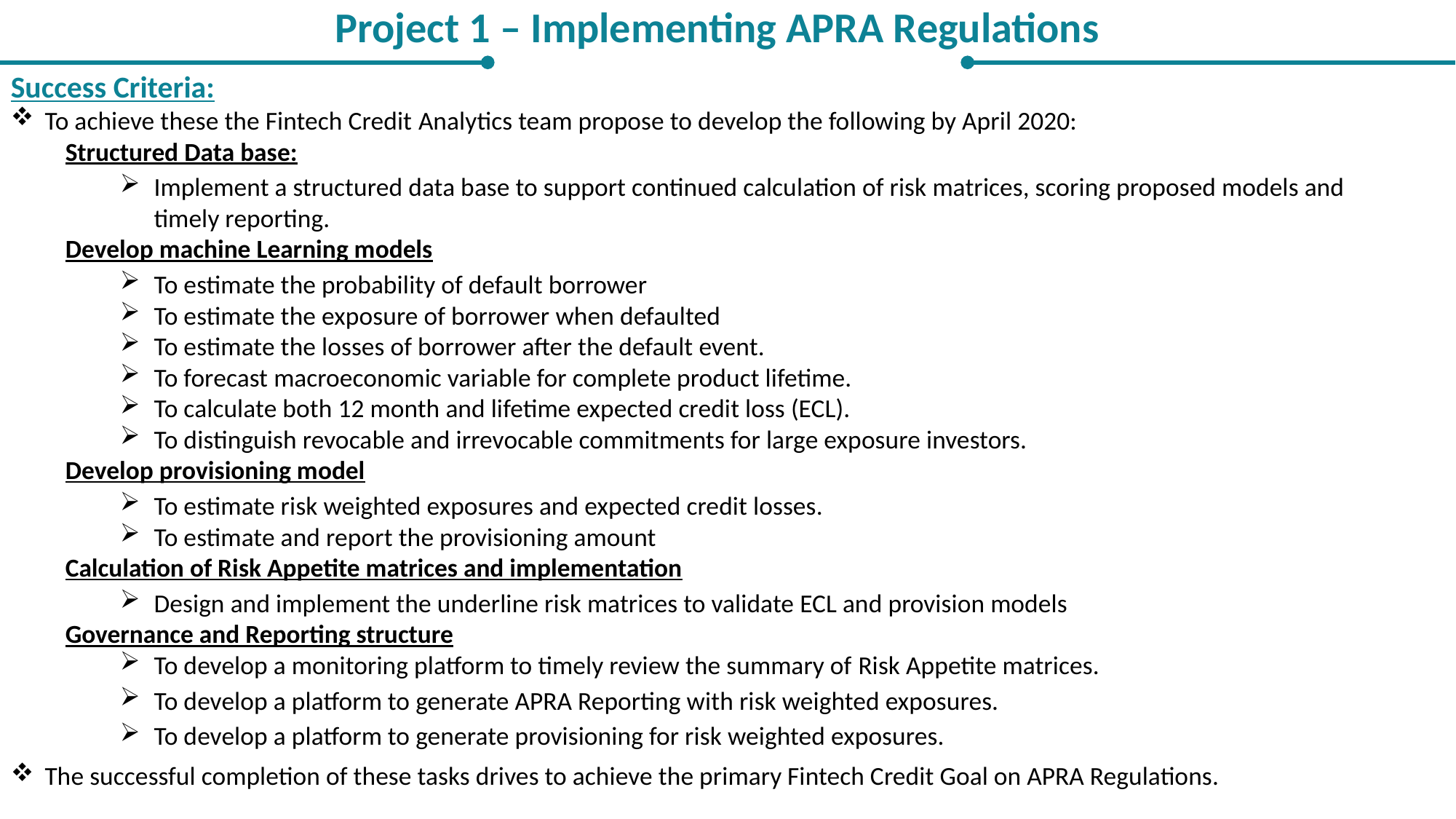

Project 1 – Implementing APRA Regulations
Success Criteria:
To achieve these the Fintech Credit Analytics team propose to develop the following by April 2020:
Structured Data base:
Implement a structured data base to support continued calculation of risk matrices, scoring proposed models and timely reporting.
Develop machine Learning models
To estimate the probability of default borrower
To estimate the exposure of borrower when defaulted
To estimate the losses of borrower after the default event.
To forecast macroeconomic variable for complete product lifetime.
To calculate both 12 month and lifetime expected credit loss (ECL).
To distinguish revocable and irrevocable commitments for large exposure investors.
Develop provisioning model
To estimate risk weighted exposures and expected credit losses.
To estimate and report the provisioning amount
Calculation of Risk Appetite matrices and implementation
Design and implement the underline risk matrices to validate ECL and provision models
Governance and Reporting structure
To develop a monitoring platform to timely review the summary of Risk Appetite matrices.
To develop a platform to generate APRA Reporting with risk weighted exposures.
To develop a platform to generate provisioning for risk weighted exposures.
The successful completion of these tasks drives to achieve the primary Fintech Credit Goal on APRA Regulations.